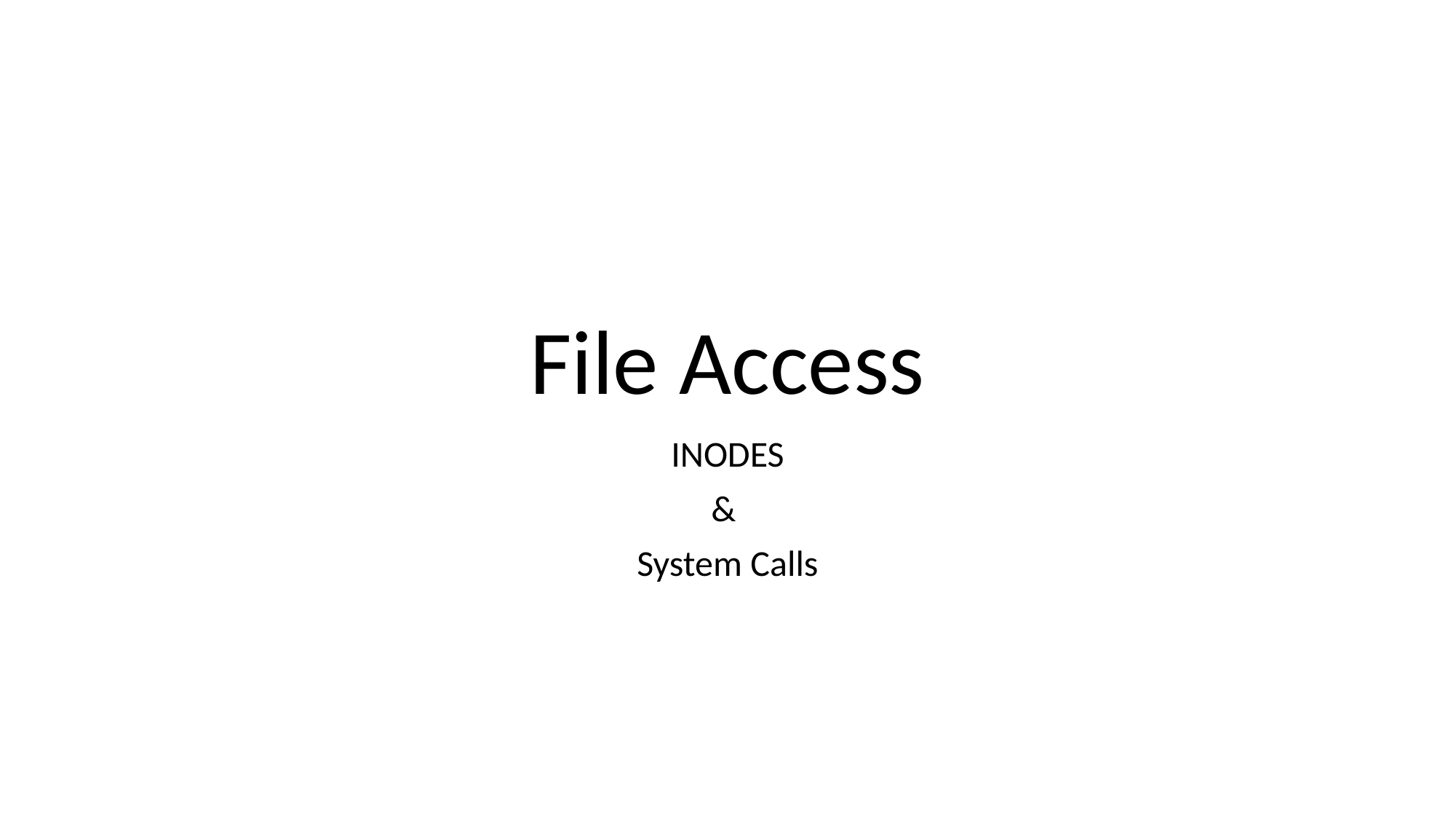

# File Access
INODES
&
System Calls